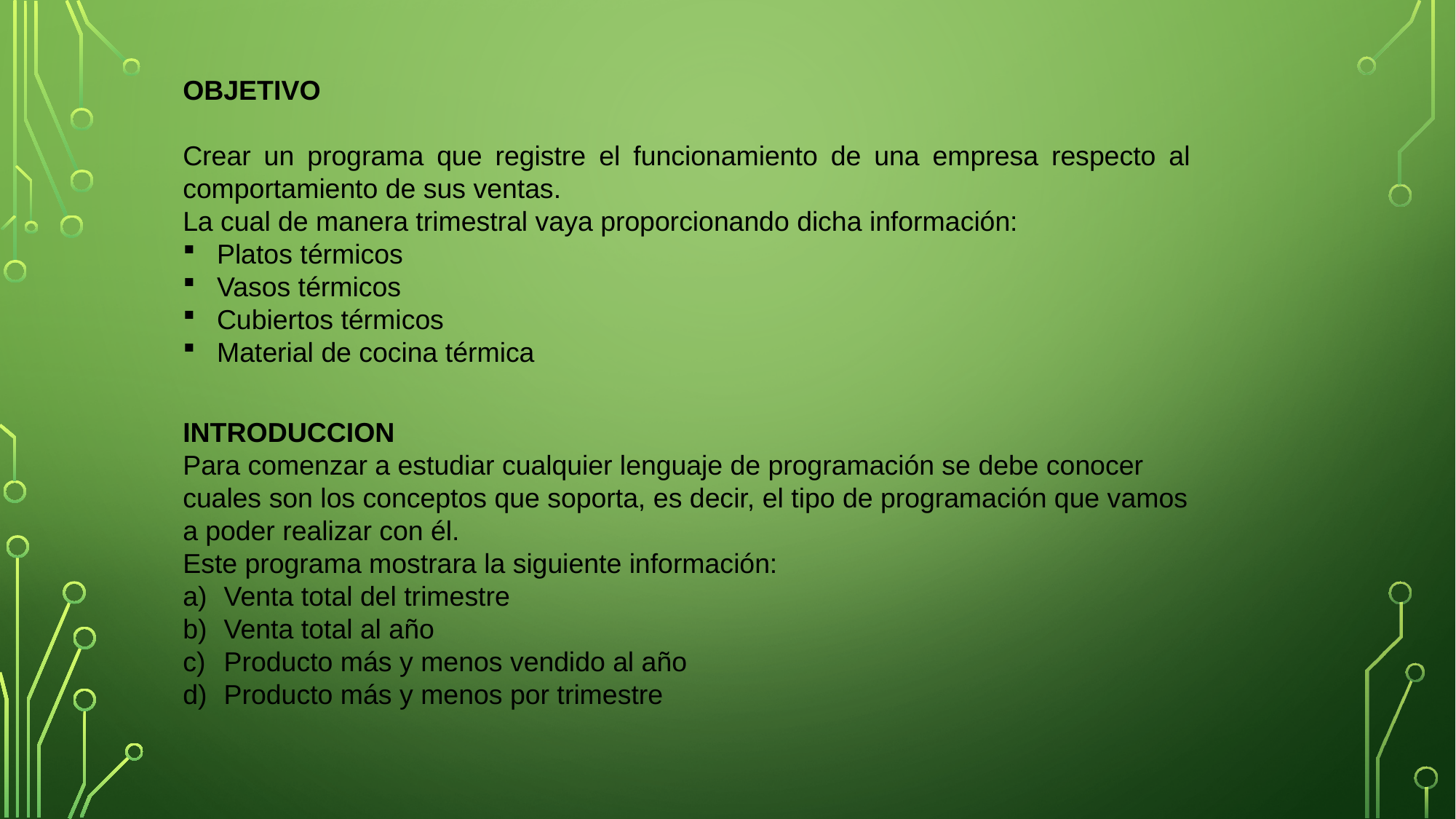

OBJETIVO

Crear un programa que registre el funcionamiento de una empresa respecto al comportamiento de sus ventas.
La cual de manera trimestral vaya proporcionando dicha información:
Platos térmicos
Vasos térmicos
Cubiertos térmicos
Material de cocina térmica

INTRODUCCION
Para comenzar a estudiar cualquier lenguaje de programación se debe conocer cuales son los conceptos que soporta, es decir, el tipo de programación que vamos a poder realizar con él.
Este programa mostrara la siguiente información:
Venta total del trimestre
Venta total al año
Producto más y menos vendido al año
Producto más y menos por trimestre